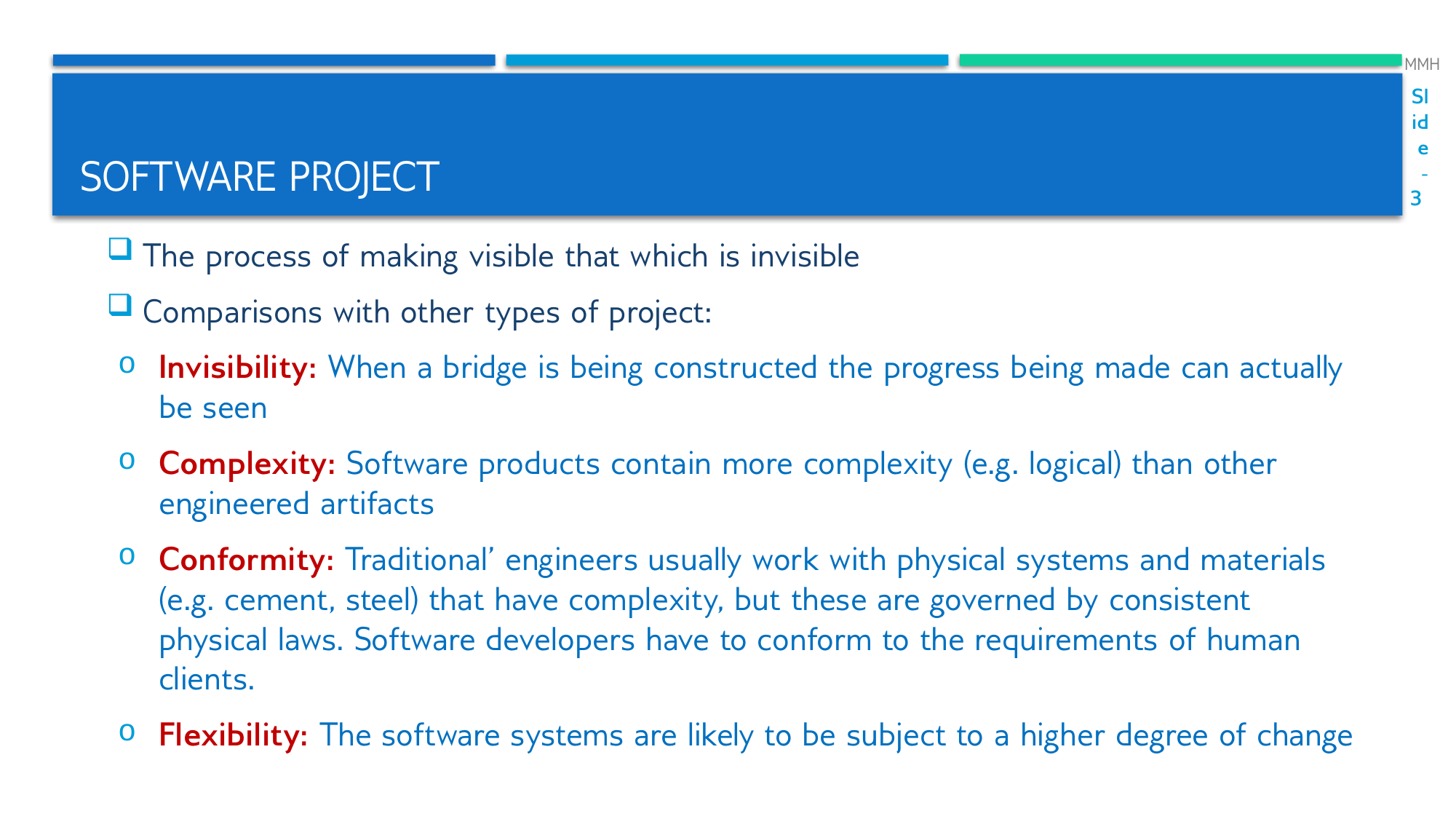

MMH
Slide - 3
# Software project
The process of making visible that which is invisible
Comparisons with other types of project:
Invisibility: When a bridge is being constructed the progress being made can actually be seen
Complexity: Software products contain more complexity (e.g. logical) than other engineered artifacts
Conformity: Traditional’ engineers usually work with physical systems and materials (e.g. cement, steel) that have complexity, but these are governed by consistent physical laws. Software developers have to conform to the requirements of human clients.
Flexibility: The software systems are likely to be subject to a higher degree of change